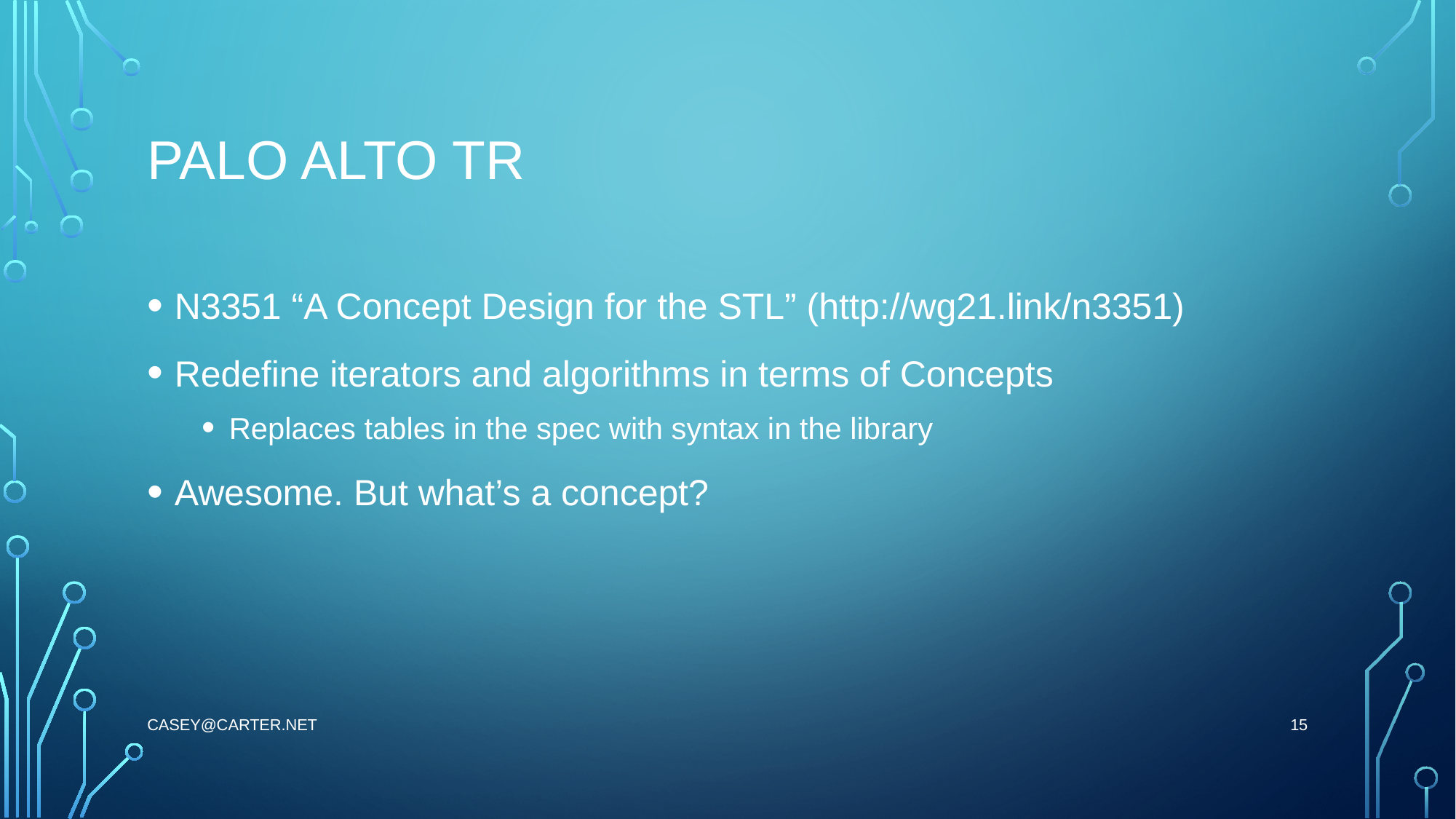

# Palo Alto TR
N3351 “A Concept Design for the STL” (http://wg21.link/n3351)
Redefine iterators and algorithms in terms of Concepts
Replaces tables in the spec with syntax in the library
Awesome. But what’s a concept?

15
Casey@Carter.net